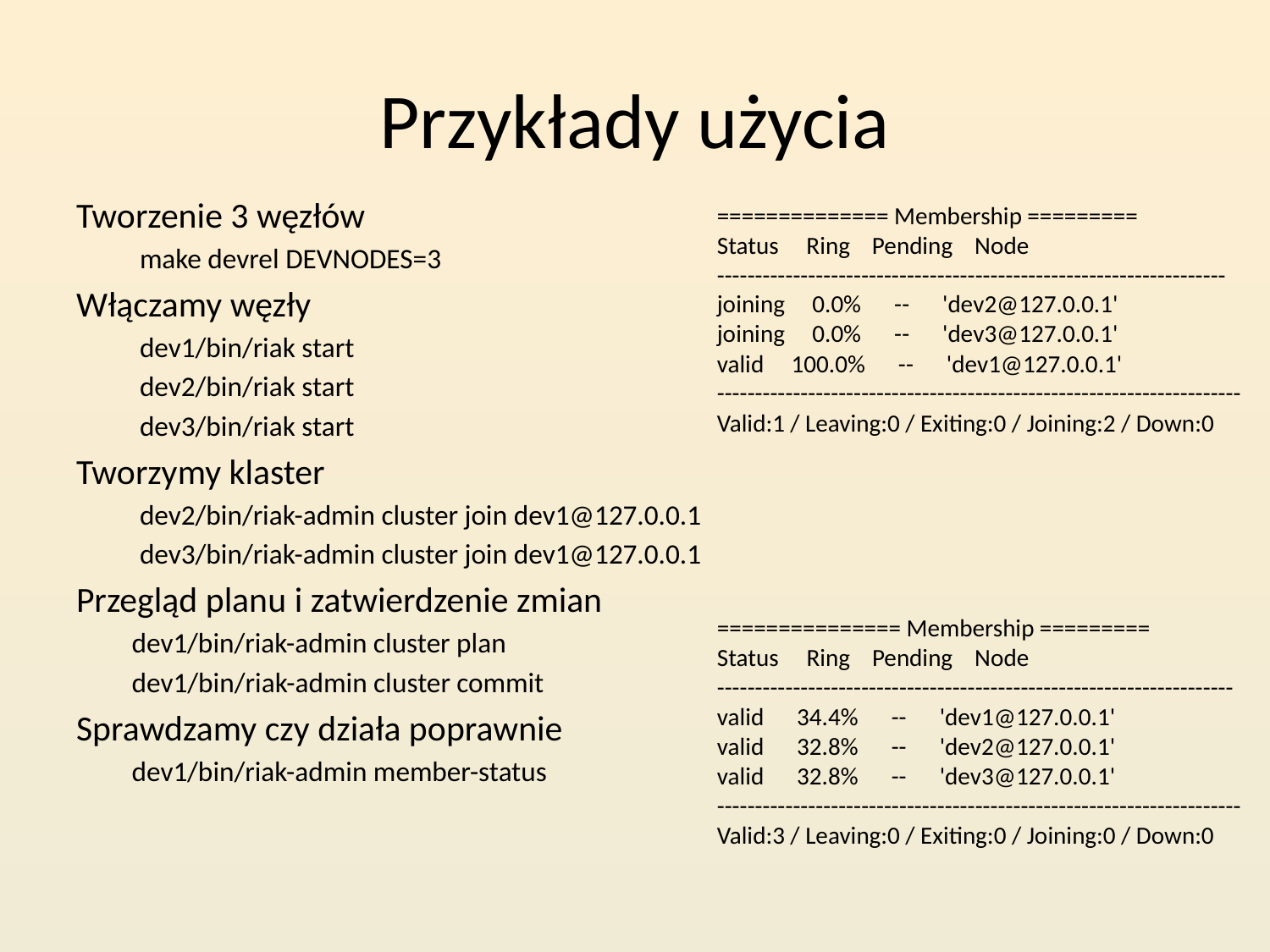

# Przykłady użycia
Tworzenie 3 węzłów
make devrel DEVNODES=3
Włączamy węzły
dev1/bin/riak start
dev2/bin/riak start
dev3/bin/riak start
Tworzymy klaster
dev2/bin/riak-admin cluster join dev1@127.0.0.1
dev3/bin/riak-admin cluster join dev1@127.0.0.1
Przegląd planu i zatwierdzenie zmian
dev1/bin/riak-admin cluster plan
dev1/bin/riak-admin cluster commit
Sprawdzamy czy działa poprawnie
dev1/bin/riak-admin member-status

============== Membership =========
Status     Ring    Pending    Node
-------------------------------------------------------------------
joining     0.0%      --      'dev2@127.0.0.1'
joining     0.0%      --      'dev3@127.0.0.1'
valid     100.0%      --      'dev1@127.0.0.1'
---------------------------------------------------------------------
Valid:1 / Leaving:0 / Exiting:0 / Joining:2 / Down:0
=============== Membership =========
Status     Ring    Pending    Node
--------------------------------------------------------------------
valid      34.4%      --      'dev1@127.0.0.1'
valid      32.8%      --      'dev2@127.0.0.1'
valid      32.8%      --      'dev3@127.0.0.1'
---------------------------------------------------------------------
Valid:3 / Leaving:0 / Exiting:0 / Joining:0 / Down:0